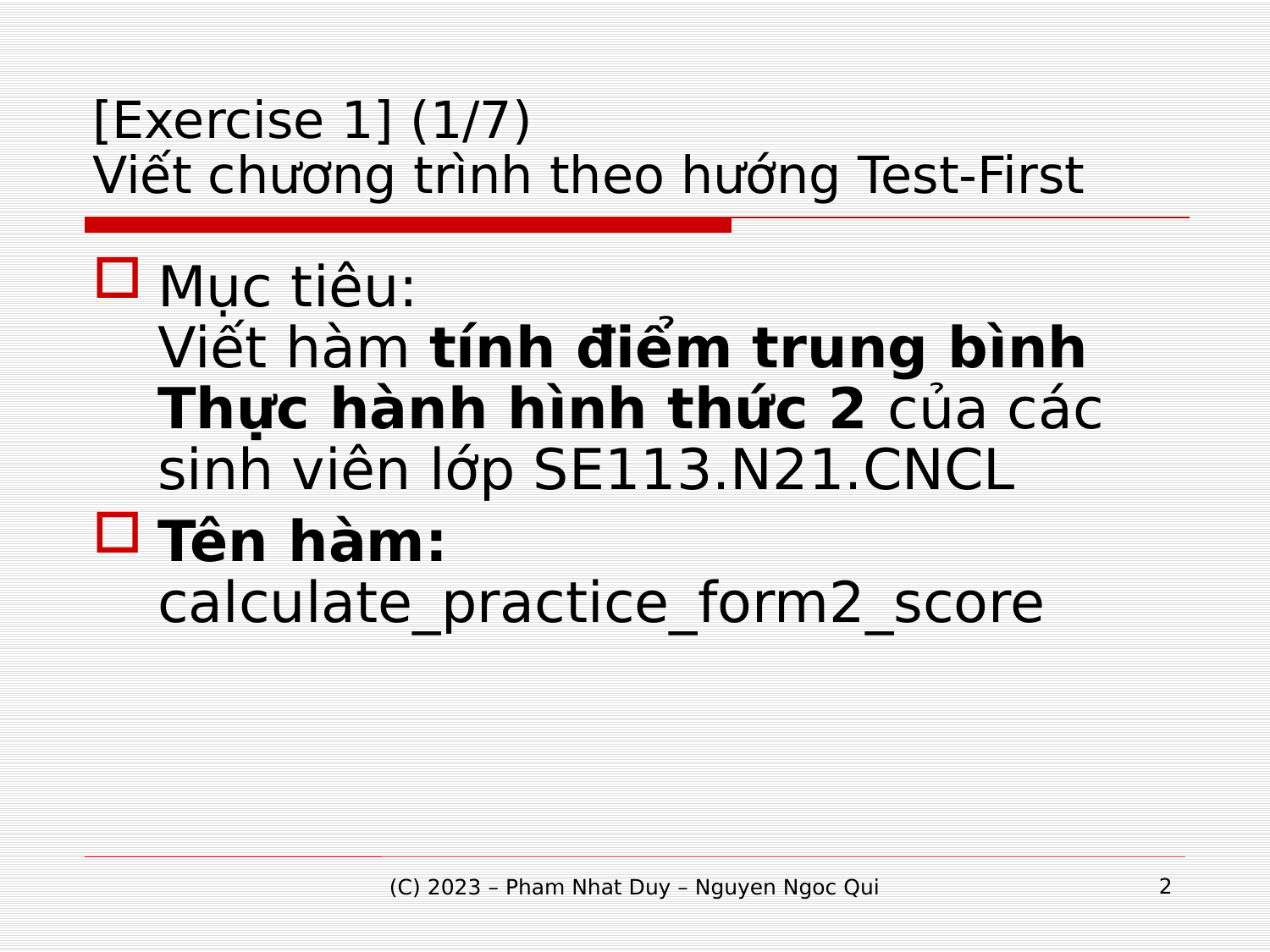

# [Exercise 1] (1/7) Viết chương trình theo hướng Test-First
Mục tiêu:
Viết hàm tính điểm trung bình Thực hành hình thức 2 của các sinh viên lớp SE113.N21.CNCL
Tên hàm:
calculate_practice_form2_score
2
(C) 2023 – Pham Nhat Duy – Nguyen Ngoc Qui